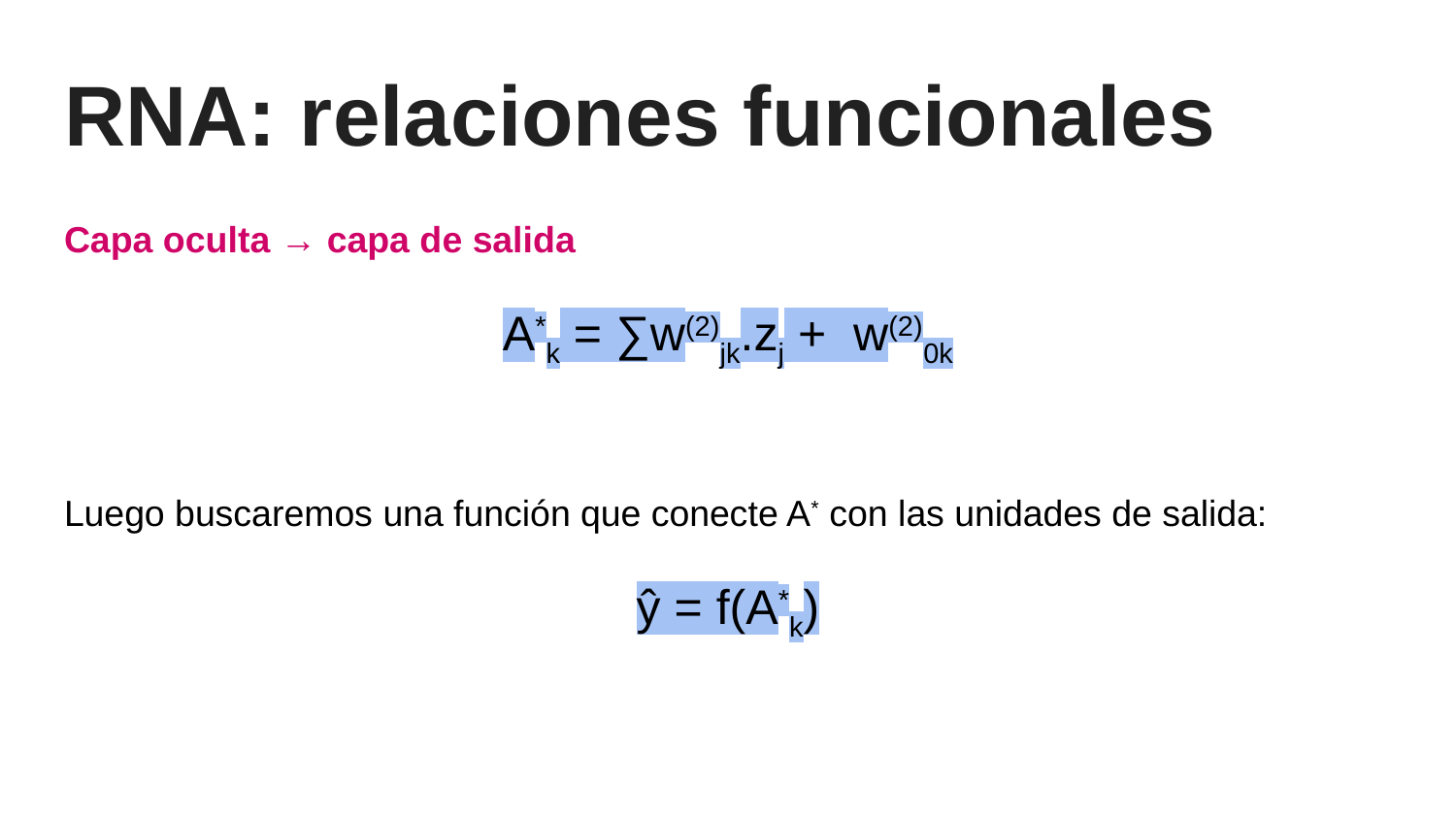

# RNA: relaciones funcionales
Capa oculta → capa de salida
A*k = ∑w(2)jk.zj +  w(2)0k

Luego buscaremos una función que conecte A* con las unidades de salida:
ŷ = f(A*k)